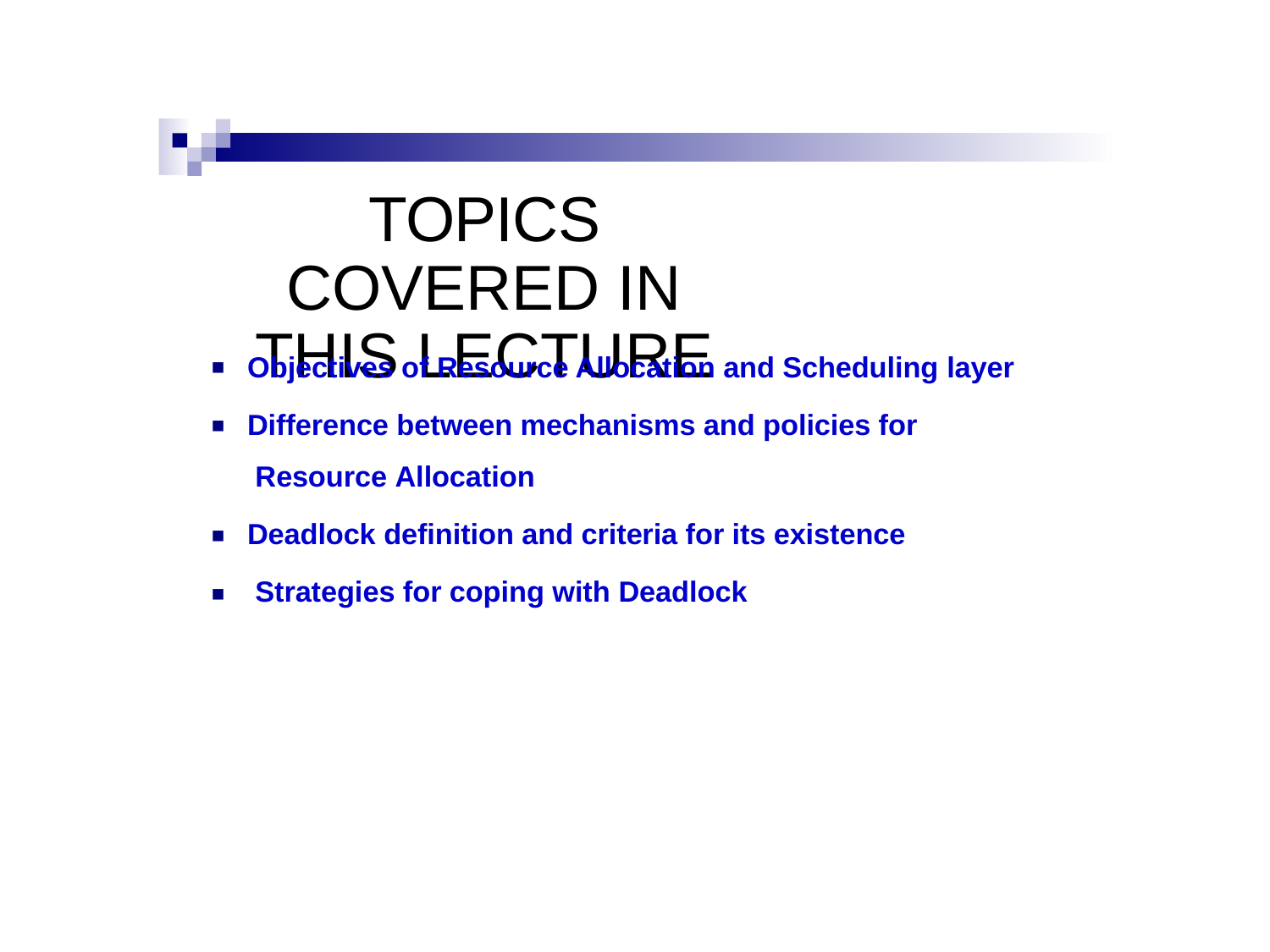

# Topics covered in this lecture
Objectives of Resource Allocation and Scheduling layer
Difference between mechanisms and policies for  Resource Allocation
Deadlock definition and criteria for its existence  Strategies for coping with Deadlock
■
■
■
■